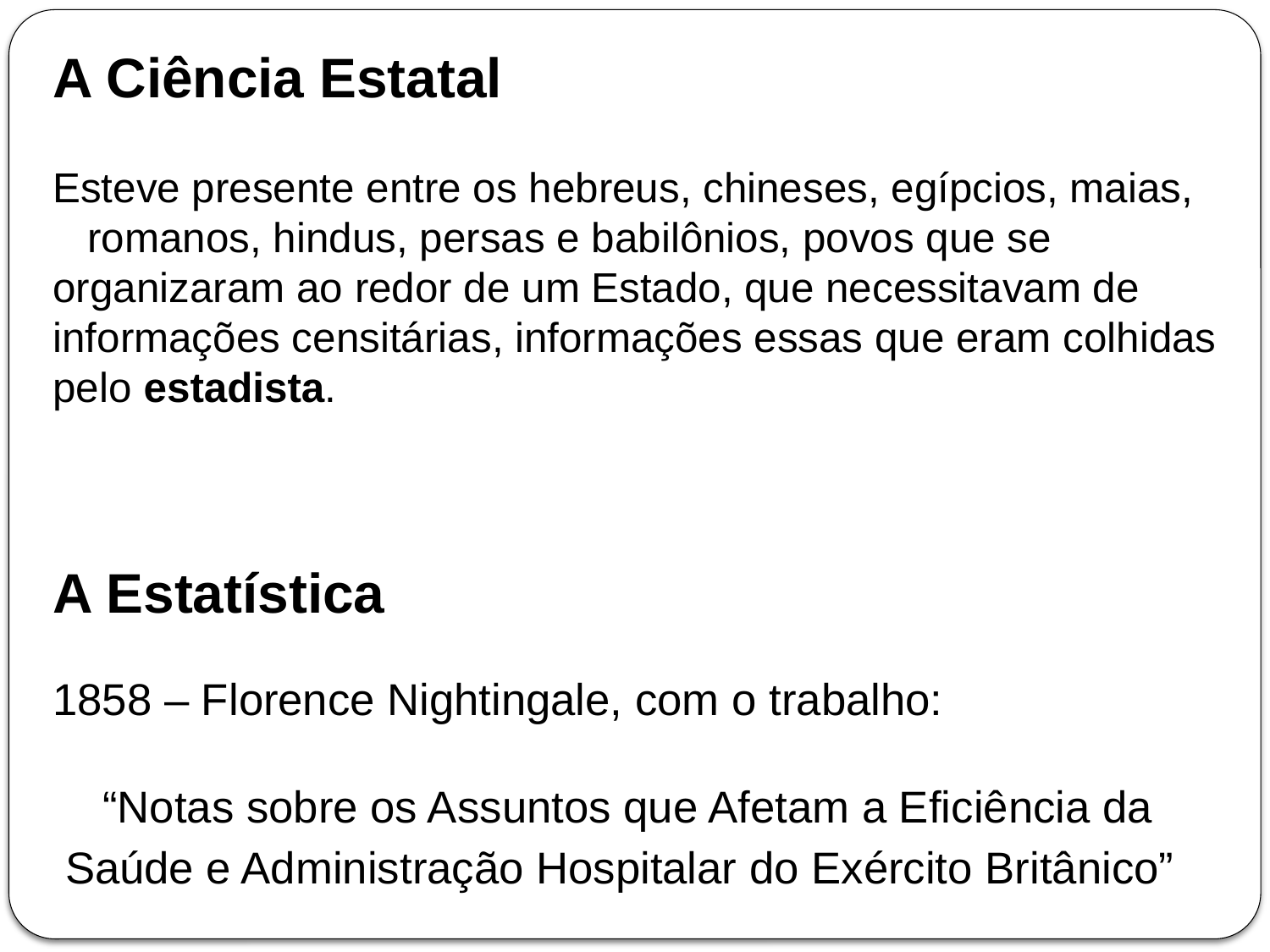

A Ciência Estatal
Esteve presente entre os hebreus, chineses, egípcios, maias,      romanos, hindus, persas e babilônios, povos que se organizaram ao redor de um Estado, que necessitavam de informações censitárias, informações essas que eram colhidas pelo estadista.

A Estatística
1858 – Florence Nightingale, com o trabalho:
    “Notas sobre os Assuntos que Afetam a Eficiência da
 Saúde e Administração Hospitalar do Exército Britânico”